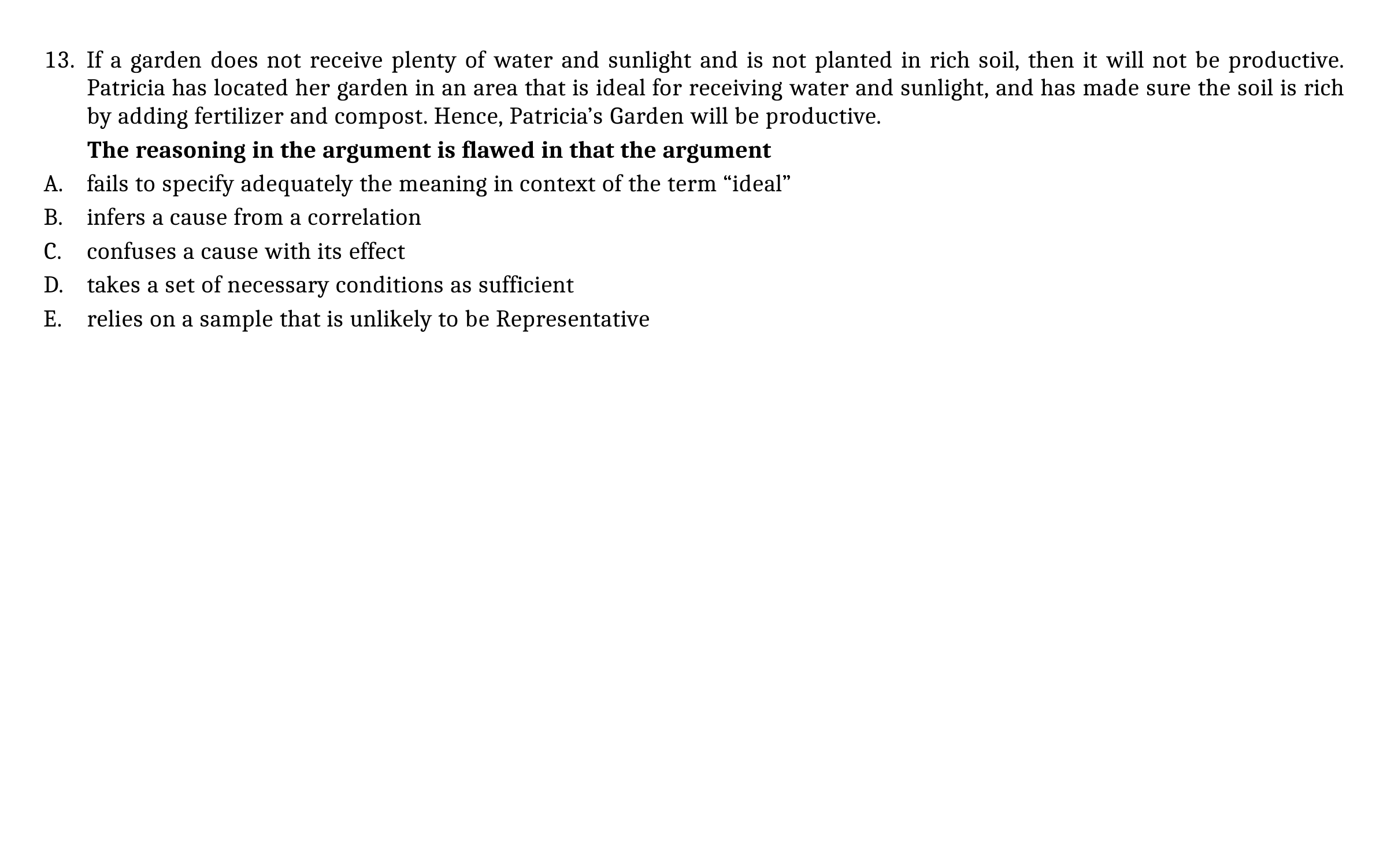

If a garden does not receive plenty of water and sunlight and is not planted in rich soil, then it will not be productive. Patricia has located her garden in an area that is ideal for receiving water and sunlight, and has made sure the soil is rich by adding fertilizer and compost. Hence, Patricia’s Garden will be productive.
The reasoning in the argument is flawed in that the argument
fails to specify adequately the meaning in context of the term “ideal”
infers a cause from a correlation
confuses a cause with its effect
takes a set of necessary conditions as sufficient
relies on a sample that is unlikely to be Representative